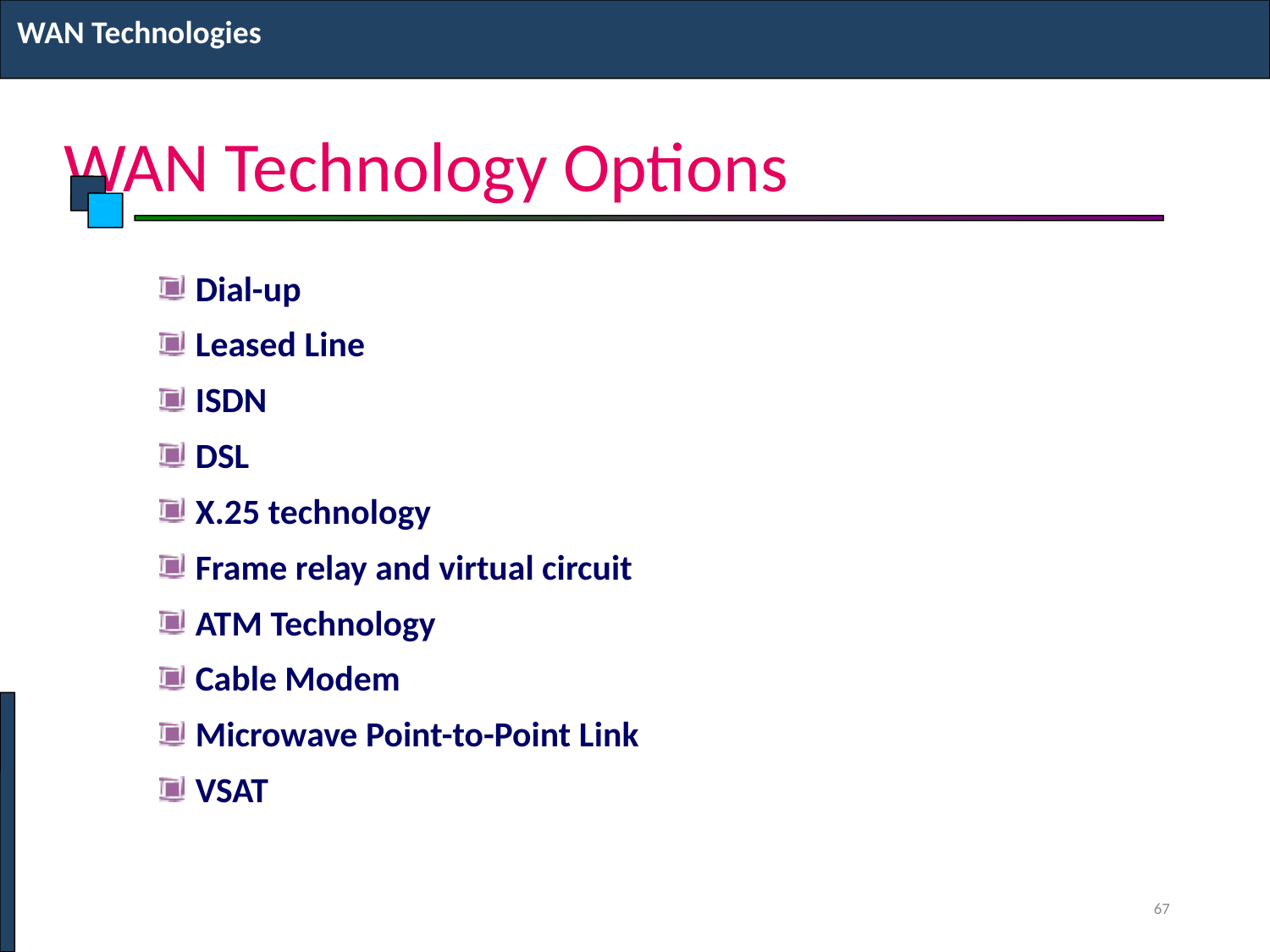

WAN Technologies
# WAN Technology Options

Dial-up
Leased Line
ISDN
DSL
X.25 technology
Frame relay and virtual circuit
ATM Technology
Cable Modem
Microwave Point-to-Point Link
VSAT

67